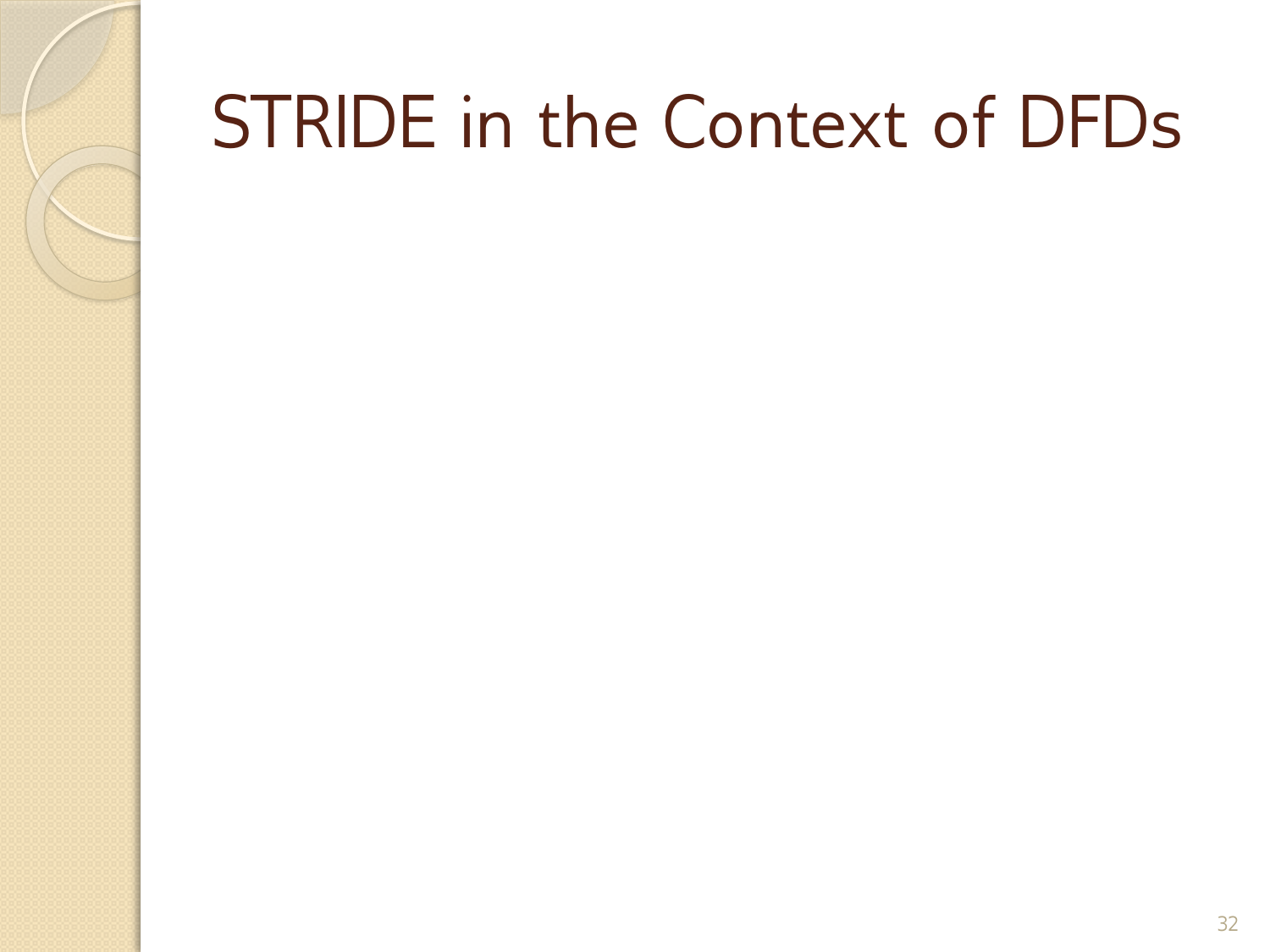

# STRIDE in the Context of DFDs

32